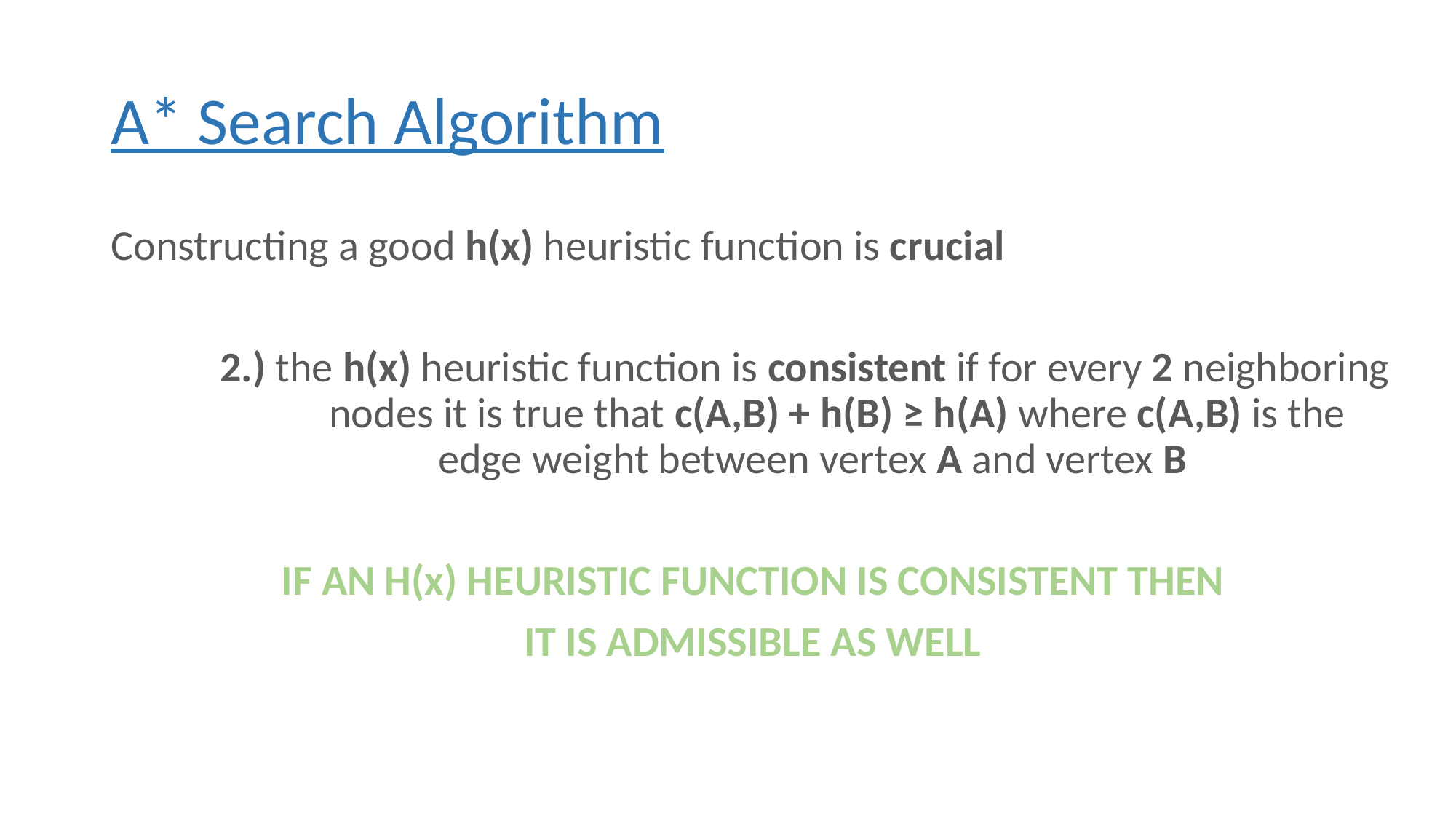

# A* Search Algorithm
Constructing a good h(x) heuristic function is crucial

	2.) the h(x) heuristic function is consistent if for every 2 neighboring 		nodes it is true that c(A,B) + h(B) ≥ h(A) where c(A,B) is the 			edge weight between vertex A and vertex B

IF AN H(x) HEURISTIC FUNCTION IS CONSISTENT THEN
IT IS ADMISSIBLE AS WELL